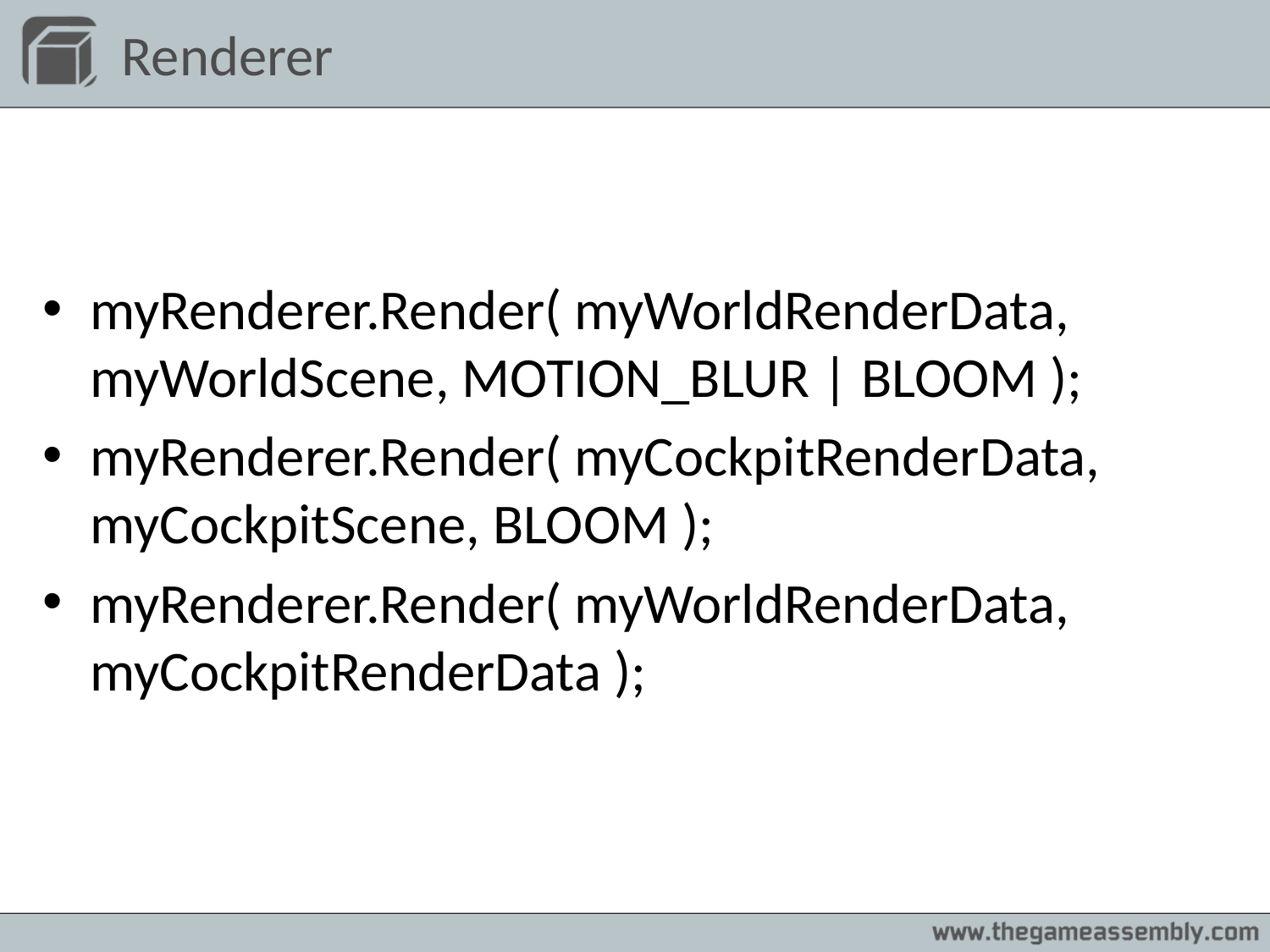

# Renderer

myRenderer.Render( myWorldRenderData, myWorldScene, MOTION_BLUR | BLOOM );
myRenderer.Render( myCockpitRenderData, myCockpitScene, BLOOM );
myRenderer.Render( myWorldRenderData, myCockpitRenderData );